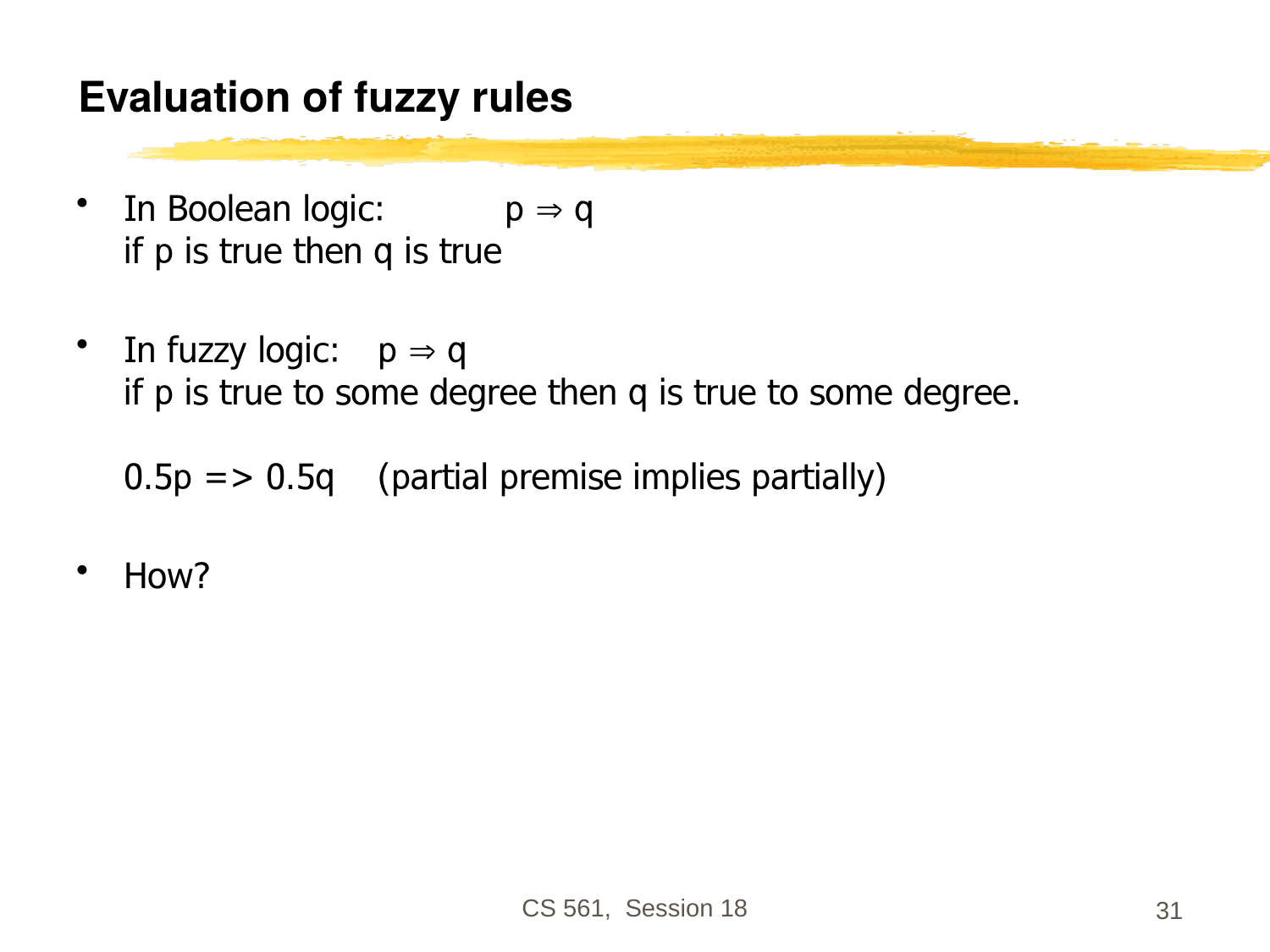

# Evaluation of fuzzy rules
In Boolean logic:	p ⇒ q
if p is true then q is true

In fuzzy logic:	p ⇒ q
if p is true to some degree then q is true to some degree.
0.5p => 0.5q	(partial premise implies partially)

How?
CS 561,  Session 18
31